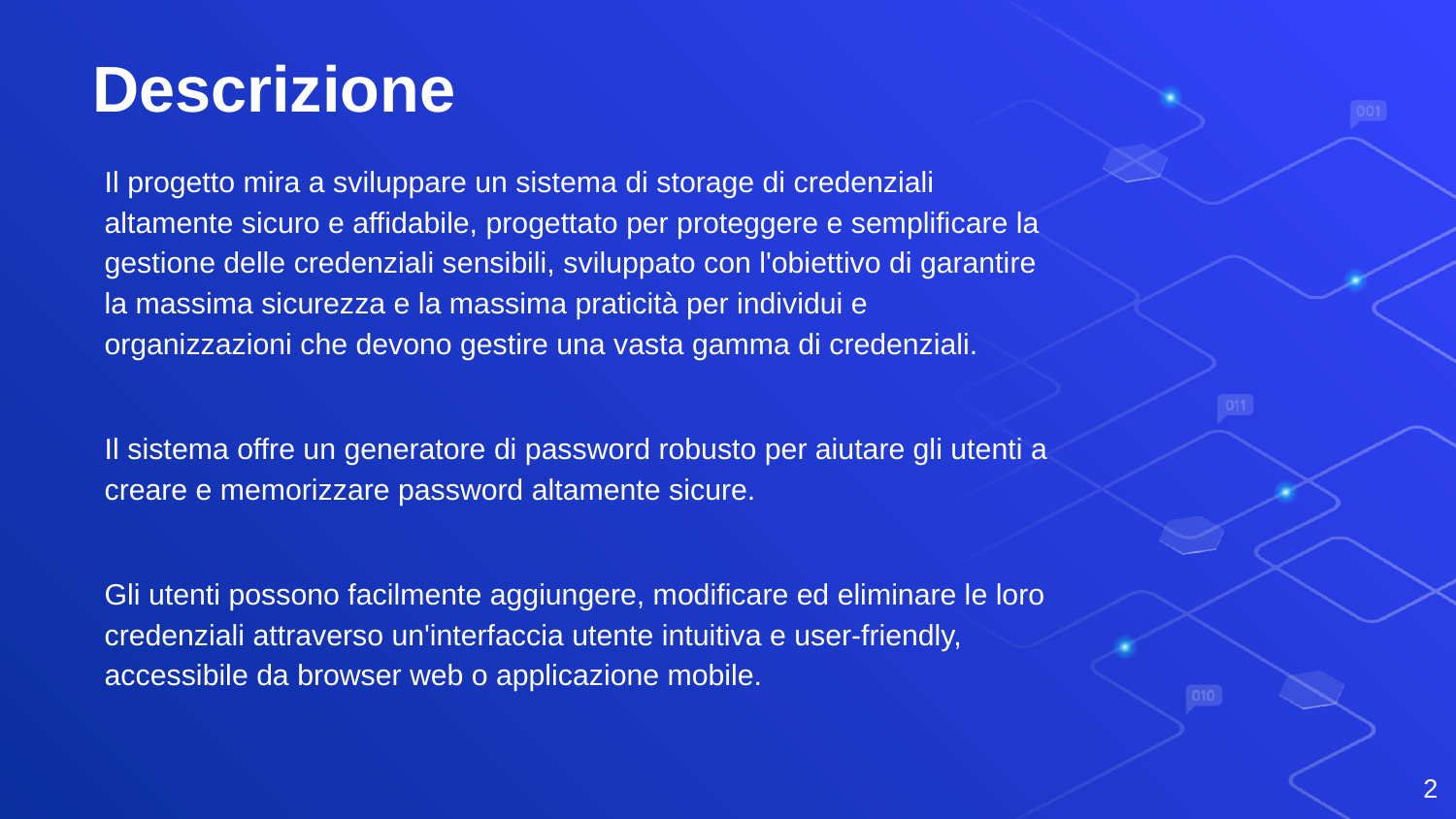

# Descrizione
Il progetto mira a sviluppare un sistema di storage di credenziali altamente sicuro e affidabile, progettato per proteggere e semplificare la gestione delle credenziali sensibili, sviluppato con l'obiettivo di garantire la massima sicurezza e la massima praticità per individui e organizzazioni che devono gestire una vasta gamma di credenziali.

Il sistema offre un generatore di password robusto per aiutare gli utenti a creare e memorizzare password altamente sicure.

Gli utenti possono facilmente aggiungere, modificare ed eliminare le loro credenziali attraverso un'interfaccia utente intuitiva e user-friendly, accessibile da browser web o applicazione mobile.
2